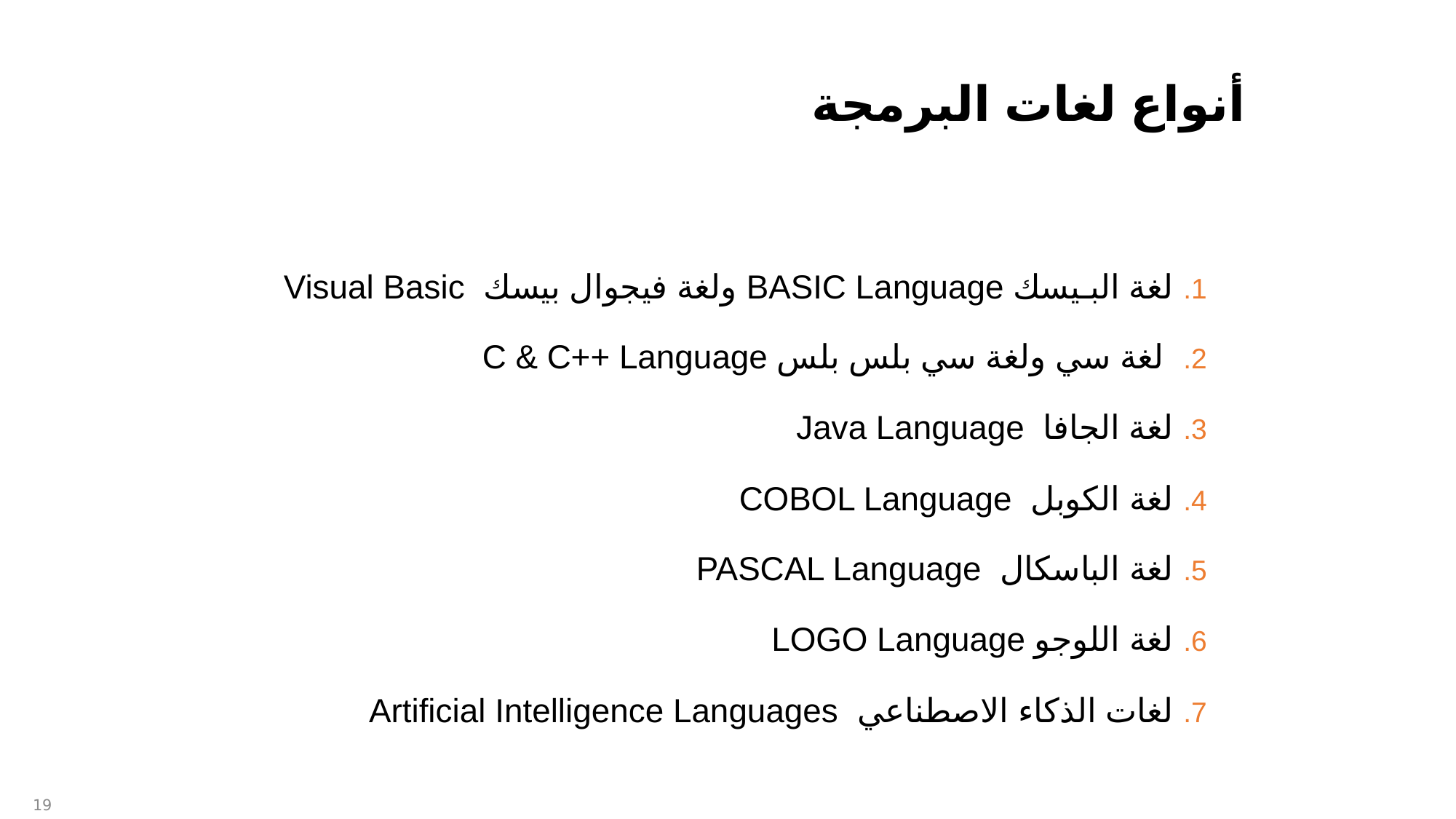

أنواع لغات البرمجة

لغة البـيسك BASIC Language ولغة فيجوال بيسك  Visual Basic
 لغة سي ولغة سي بلس بلس C & C++ Language
لغة الجافا  Java Language
لغة الكوبل  COBOL Language
لغة الباسكال  PASCAL Language
لغة اللوجو LOGO Language
لغات الذكاء الاصطناعي  Artificial Intelligence Languages
19